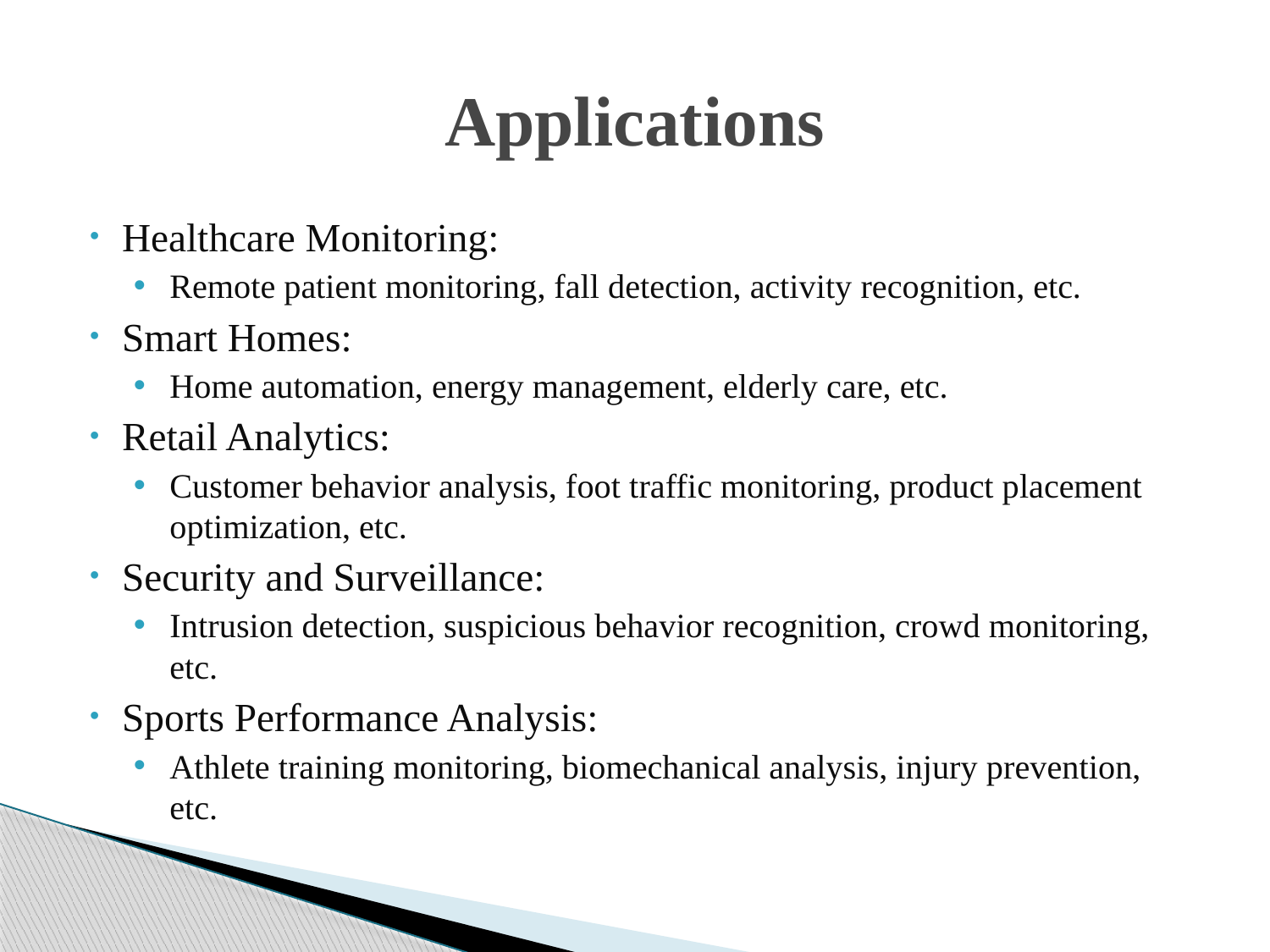

# Applications
Healthcare Monitoring:
Remote patient monitoring, fall detection, activity recognition, etc.
Smart Homes:
Home automation, energy management, elderly care, etc.
Retail Analytics:
Customer behavior analysis, foot traffic monitoring, product placement optimization, etc.
Security and Surveillance:
Intrusion detection, suspicious behavior recognition, crowd monitoring, etc.
Sports Performance Analysis:
Athlete training monitoring, biomechanical analysis, injury prevention, etc.